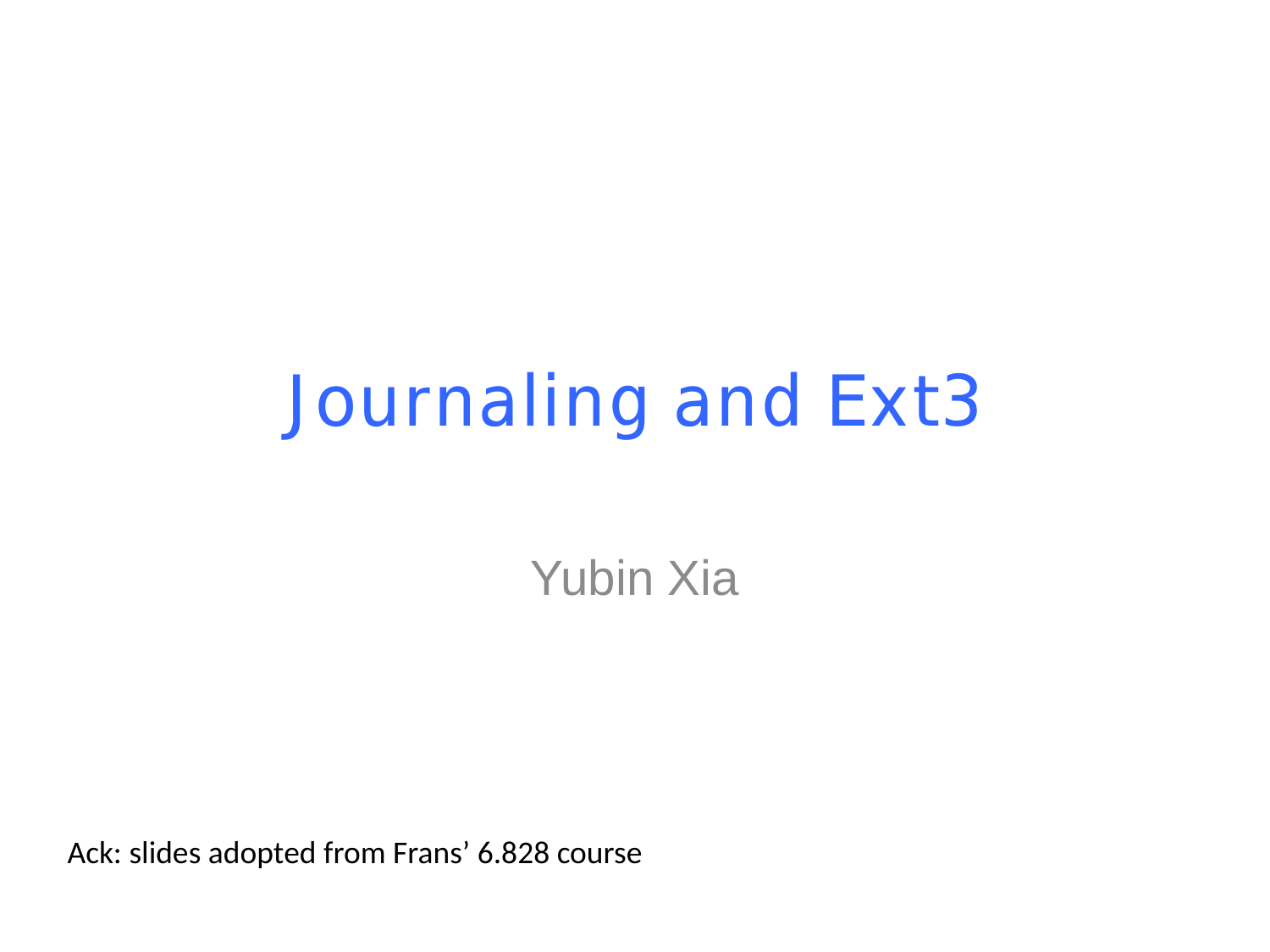

# Journaling and Ext3
Yubin Xia
Ack: slides adopted from Frans’ 6.828 course